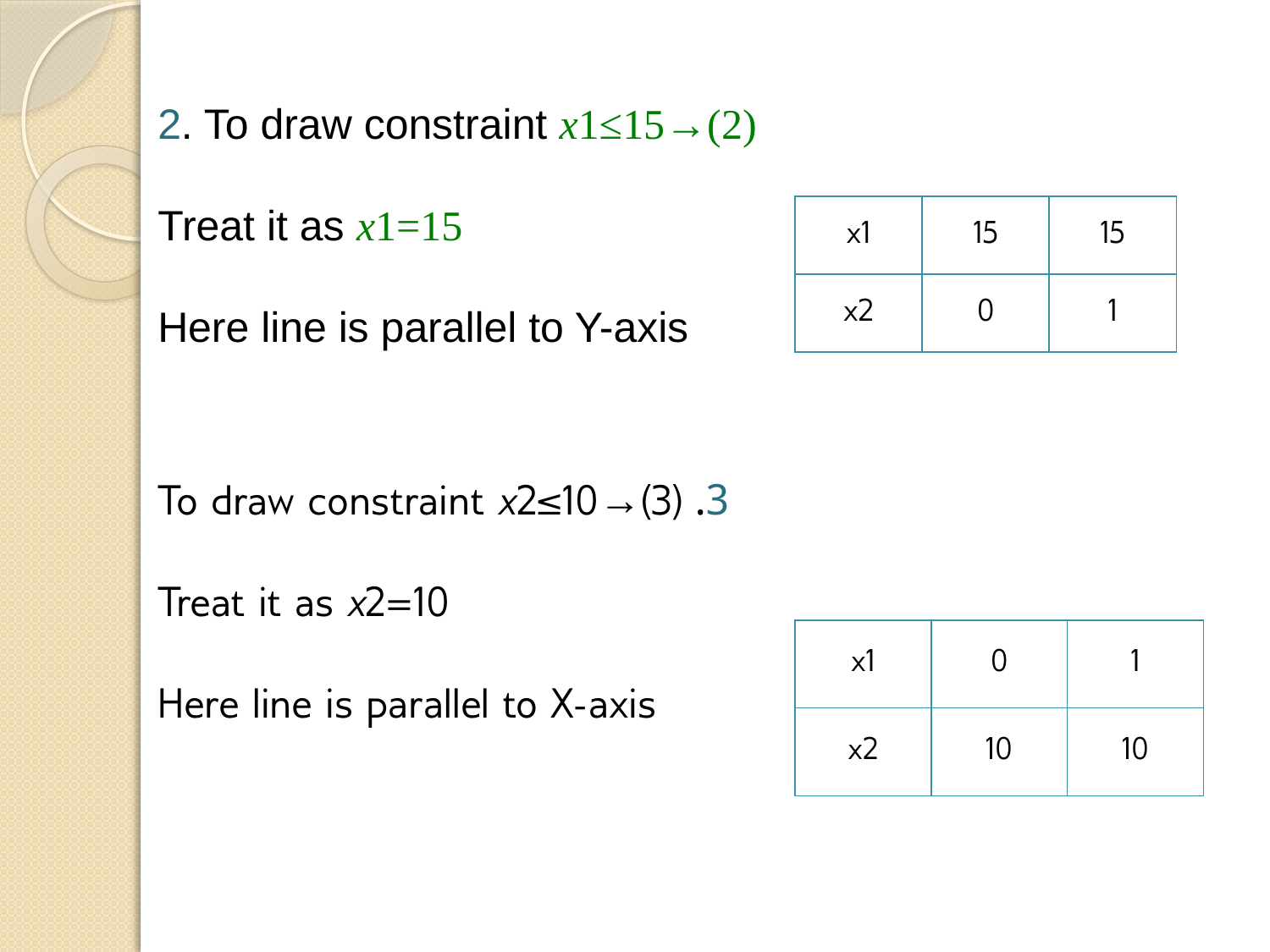

2. To draw constraint x1≤15→(2)
Treat it as x1=15
Here line is parallel to Y-axis
| x1 | 15 | 15 |
| --- | --- | --- |
| x2 | 0 | 1 |
3. To draw constraint x2≤10→(3)
Treat it as x2=10
Here line is parallel to X-axis

| x1 | 0 | 1 |
| --- | --- | --- |
| x2 | 10 | 10 |